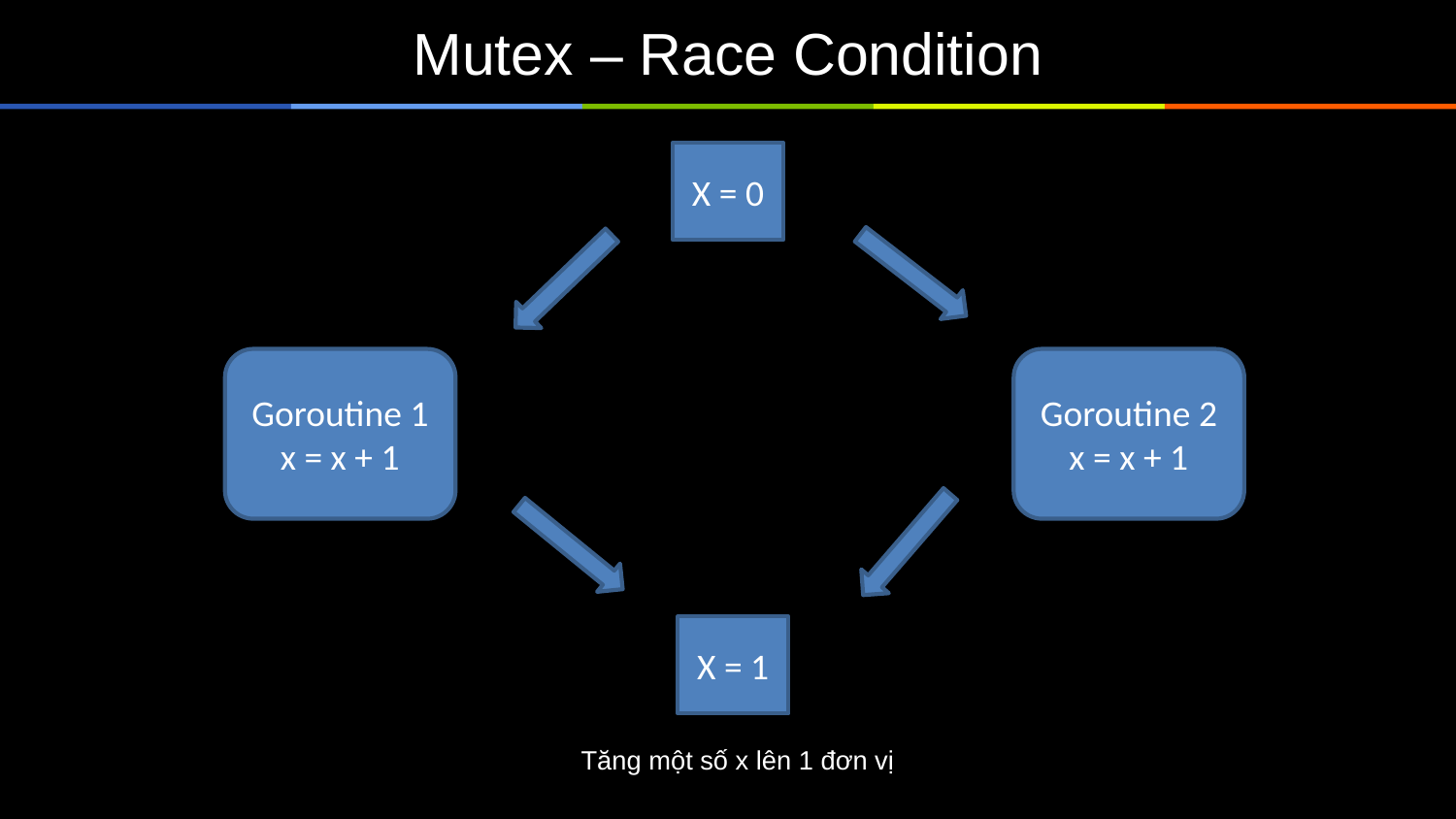

# Mutex – Race Condition
X = 0

Goroutine 1
x = x + 1
Goroutine 2
x = x + 1

X = 1
Tăng một số x lên 1 đơn vị